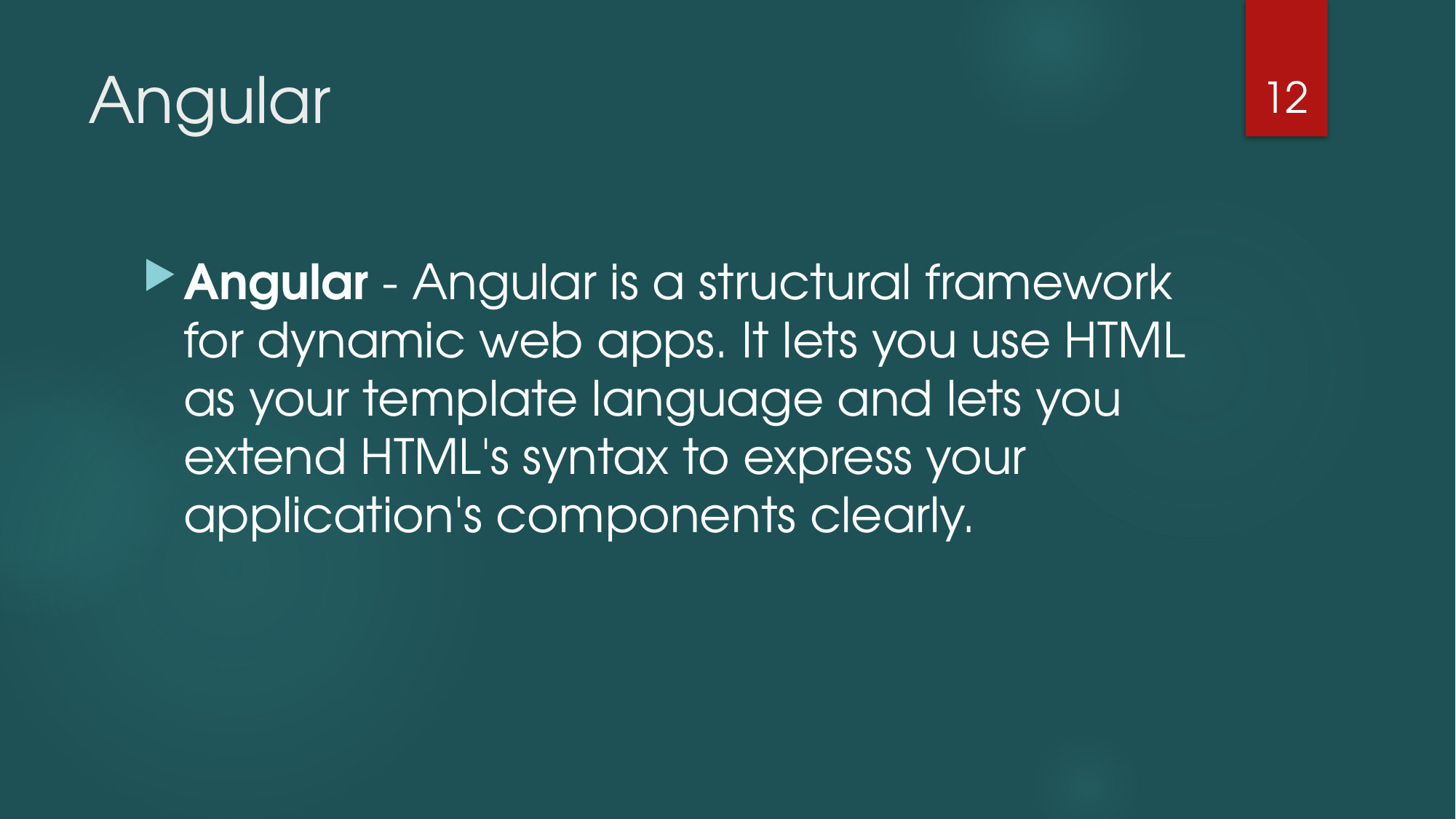

12
# Angular
Angular - Angular is a structural framework for dynamic web apps. It lets you use HTML as your template language and lets you extend HTML's syntax to express your application's components clearly.